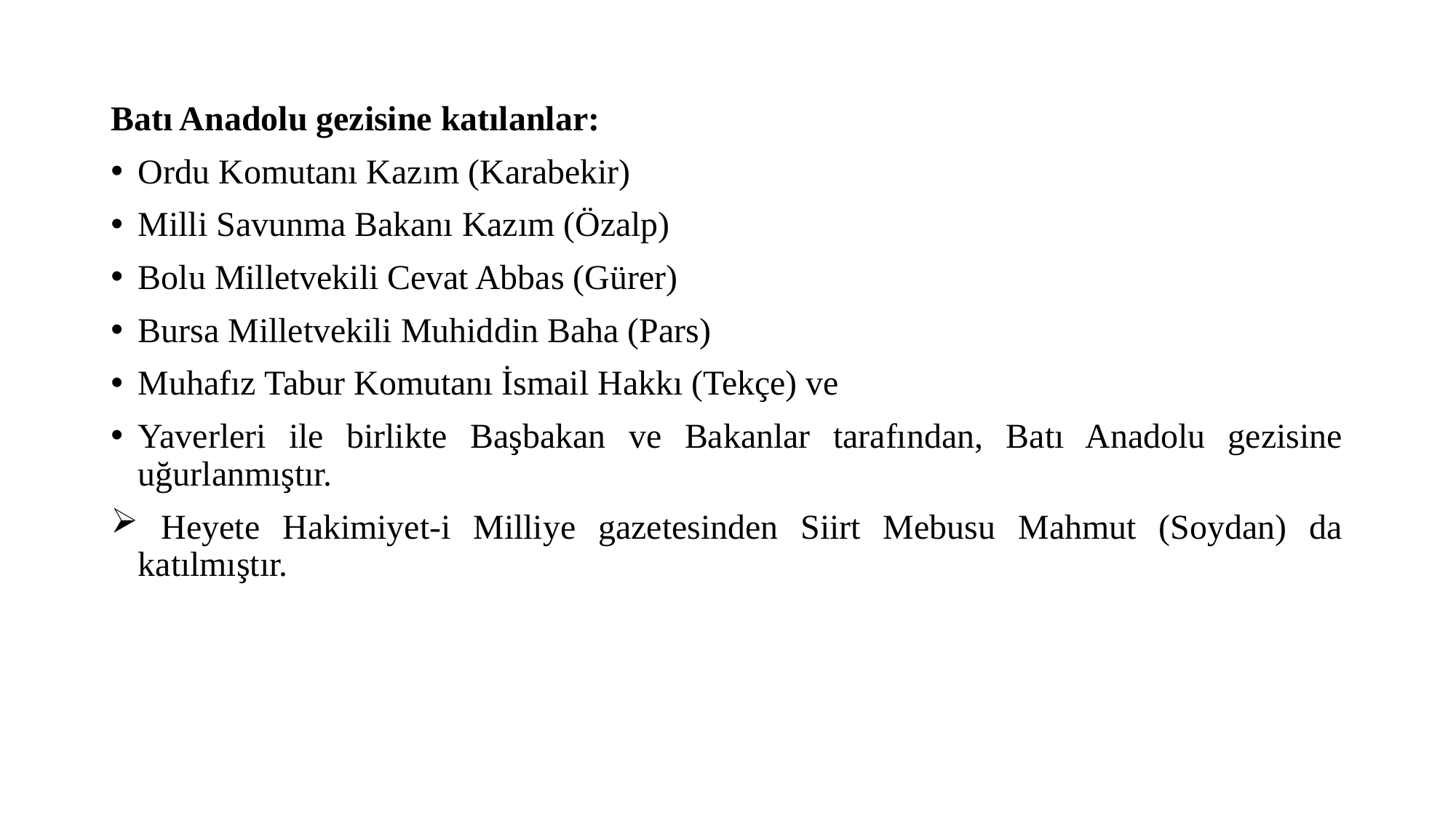

Batı Anadolu gezisine katılanlar:
Ordu Komutanı Kazım (Karabekir)
Milli Savunma Bakanı Kazım (Özalp)
Bolu Milletvekili Cevat Abbas (Gürer)
Bursa Milletvekili Muhiddin Baha (Pars)
Muhafız Tabur Komutanı İsmail Hakkı (Tekçe) ve
Yaverleri ile birlikte Başbakan ve Bakanlar tarafından, Batı Anadolu gezisine uğurlanmıştır.
 Heyete Hakimiyet-i Milliye gazetesinden Siirt Mebusu Mahmut (Soydan) da katılmıştır.